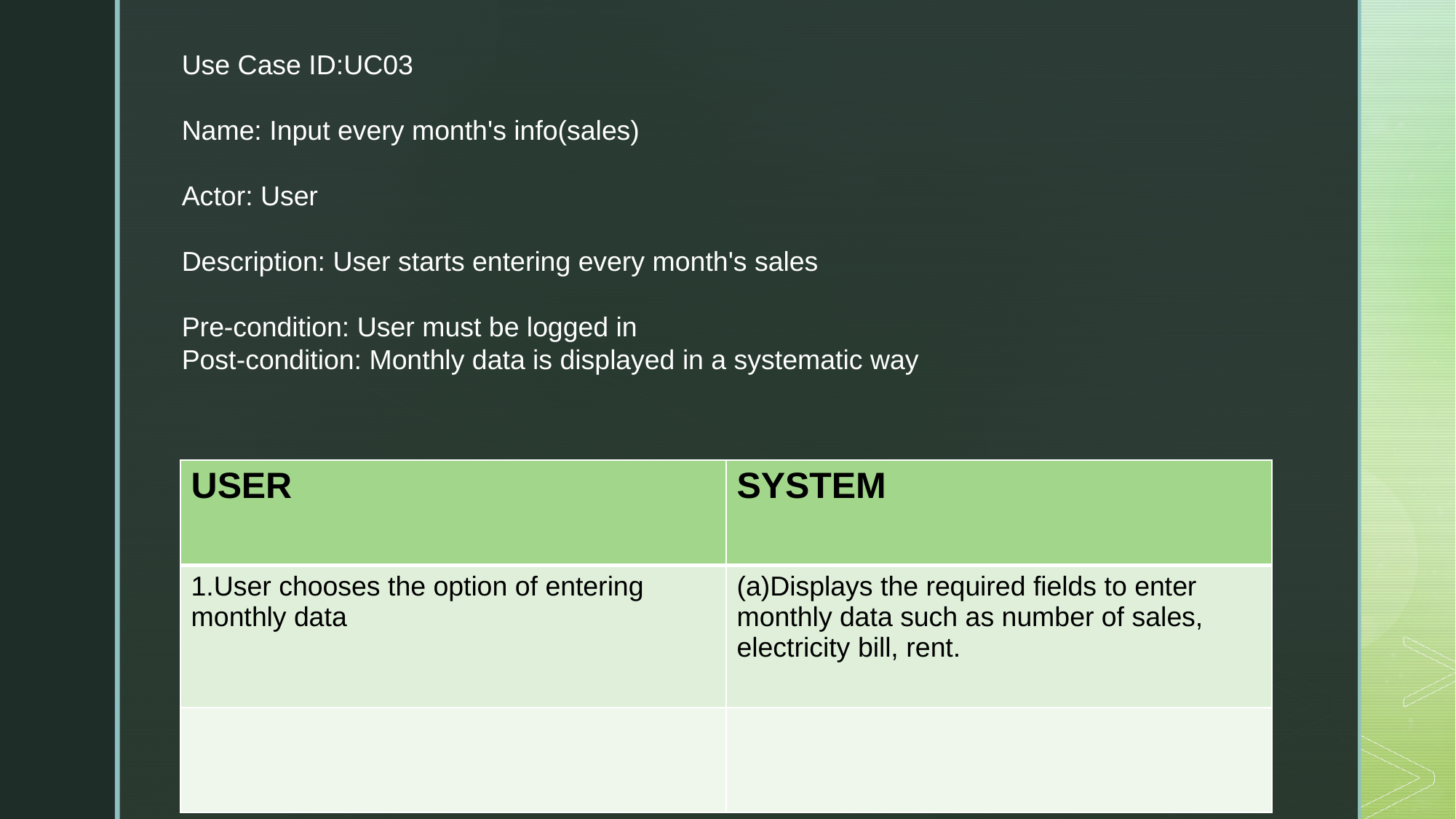

Use Case ID:UC03

Name: Input every month's info(sales)

Actor: User

Description: User starts entering every month's sales

Pre-condition: User must be logged in
Post-condition: Monthly data is displayed in a systematic way
| USER | SYSTEM |
| --- | --- |
| 1.User chooses the option of entering monthly data | (a)Displays the required fields to enter monthly data such as number of sales, electricity bill, rent. |
|  |  |